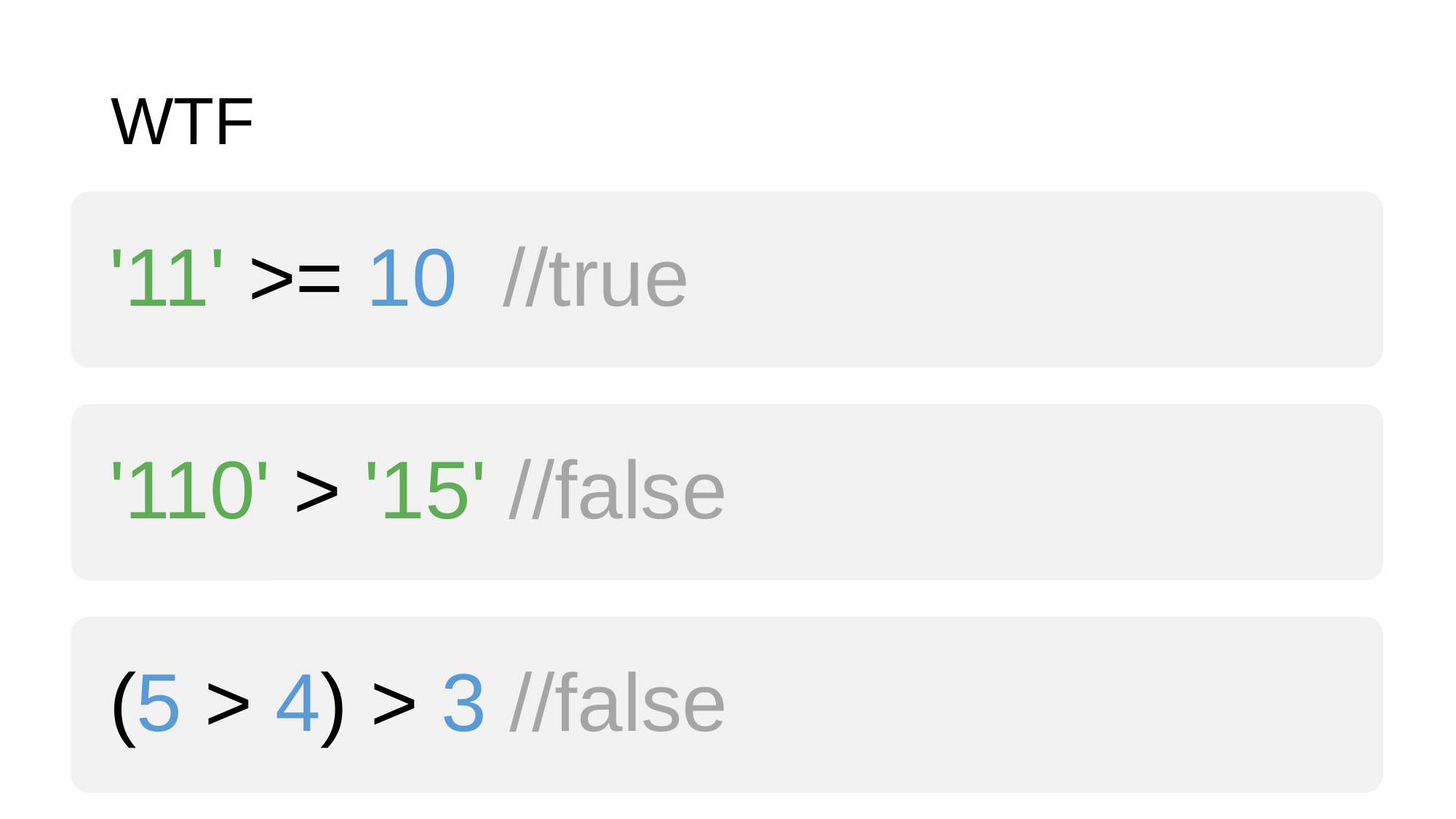

# WTF
'11' >= 10  //true
'110' > '15' //false
(5 > 4) > 3 //false